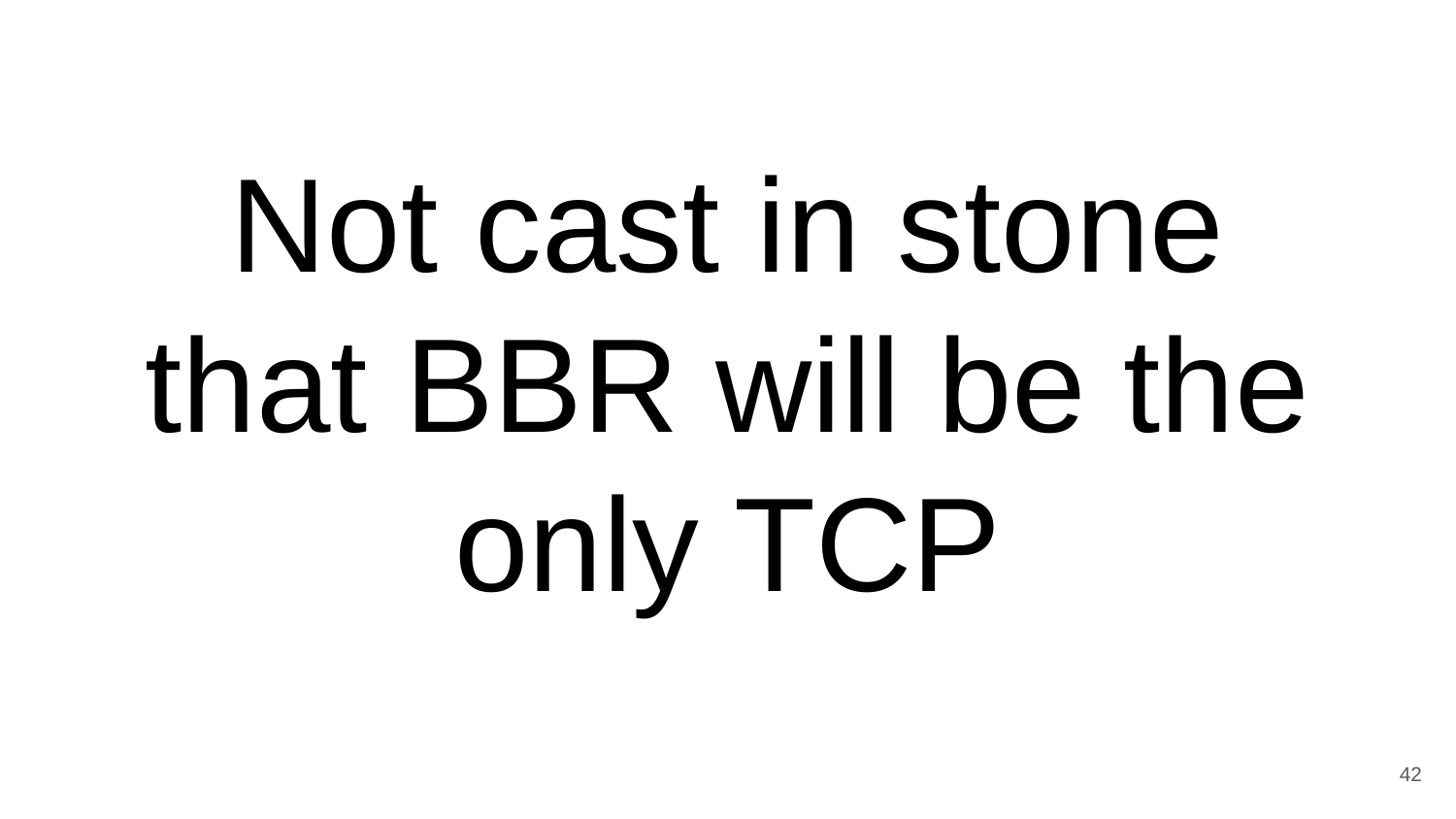

# Not cast in stone that BBR will be the only TCP
42